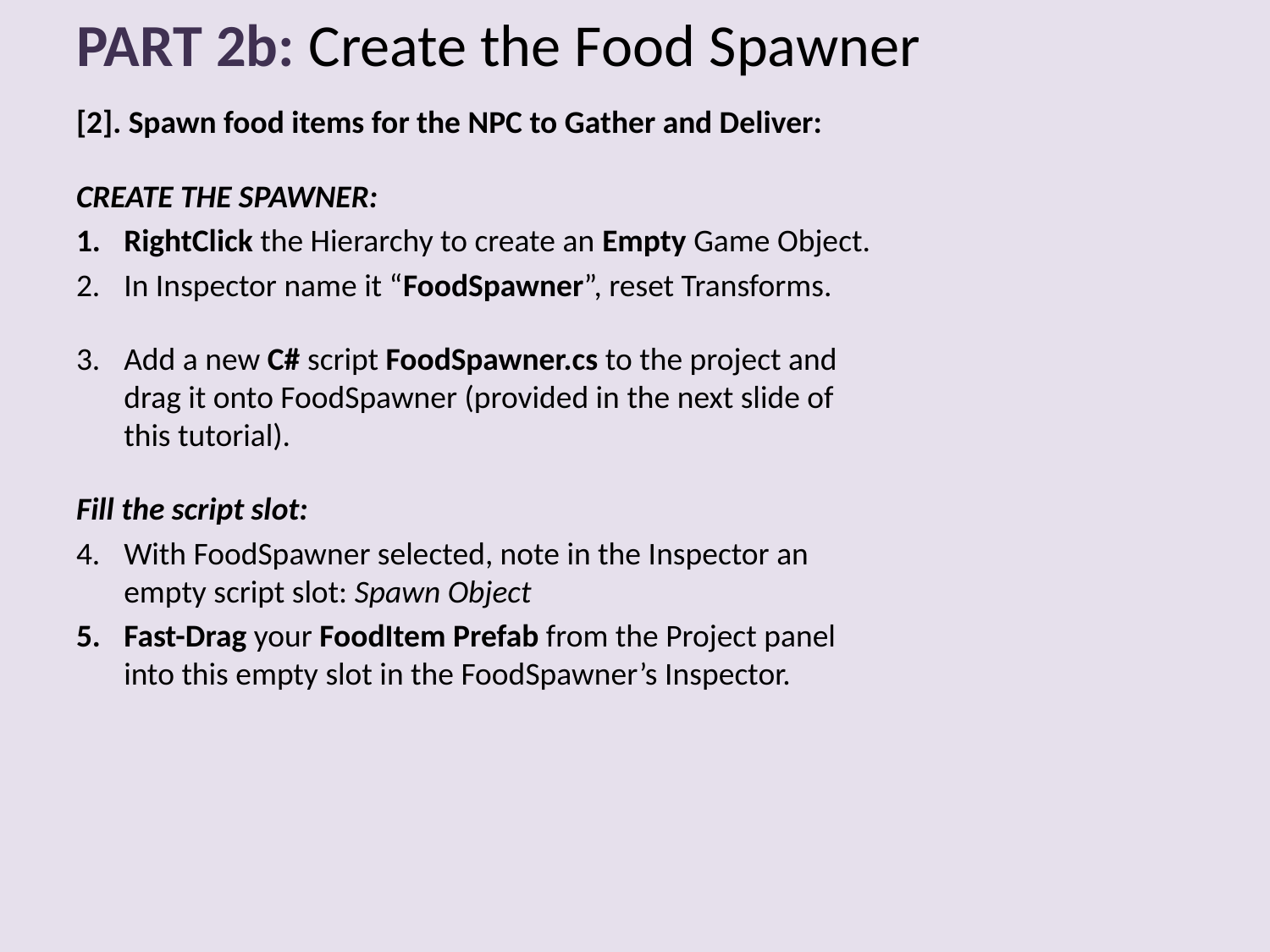

# PART 2b: Create the Food Spawner
[2]. Spawn food items for the NPC to Gather and Deliver:

CREATE THE SPAWNER:
RightClick the Hierarchy to create an Empty Game Object.
In Inspector name it “FoodSpawner”, reset Transforms.

Add a new C# script FoodSpawner.cs to the project and drag it onto FoodSpawner (provided in the next slide of this tutorial).

Fill the script slot:
With FoodSpawner selected, note in the Inspector an empty script slot: Spawn Object
Fast-Drag your FoodItem Prefab from the Project panel into this empty slot in the FoodSpawner’s Inspector.